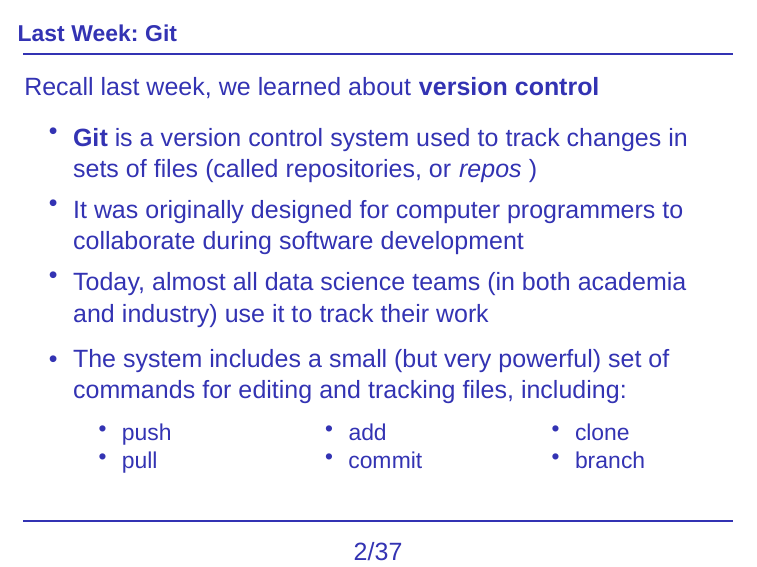

Last Week: Git

Recall last week, we learned about version control
•
Git is a version control system used to track changes in sets of ﬁles (called repositories, or repos )
•
It was originally designed for computer programmers to collaborate during software development
•
Today, almost all data science teams (in both academia and industry) use it to track their work
The system includes a small (but very powerful) set of commands for editing and tracking ﬁles, including:

•
•
•
•
push
add
clone
•
•
•
pull
commit
branch

2/37